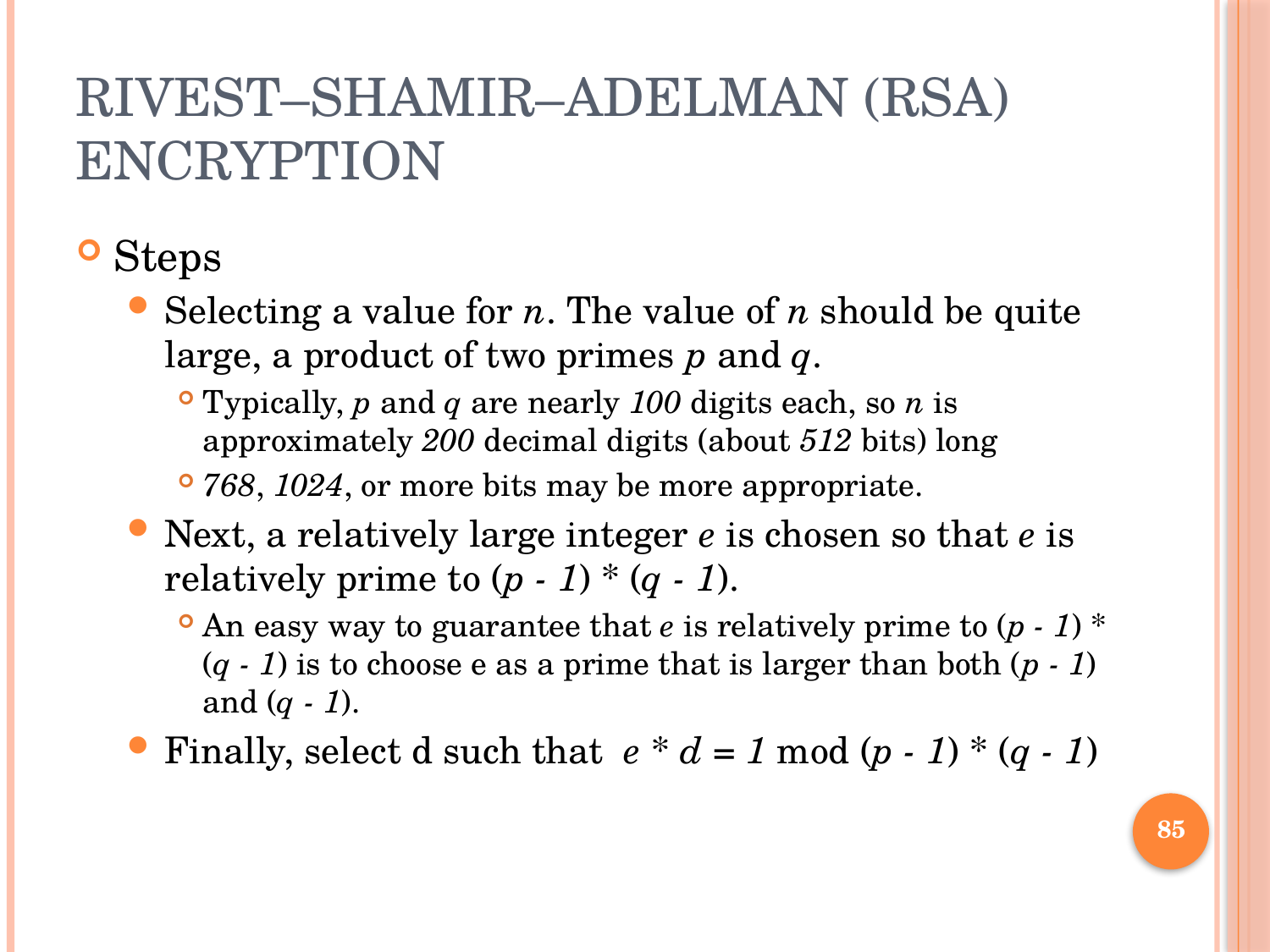

# Rivest–Shamir–Adelman (RSA) Encryption
Steps
Selecting a value for n. The value of n should be quite large, a product of two primes p and q.
Typically, p and q are nearly 100 digits each, so n is approximately 200 decimal digits (about 512 bits) long
768, 1024, or more bits may be more appropriate.
Next, a relatively large integer e is chosen so that e is relatively prime to (p - 1) * (q - 1).
An easy way to guarantee that e is relatively prime to (p - 1) * (q - 1) is to choose e as a prime that is larger than both (p - 1) and (q - 1).
Finally, select d such that  e * d = 1 mod (p - 1) * (q - 1)

85